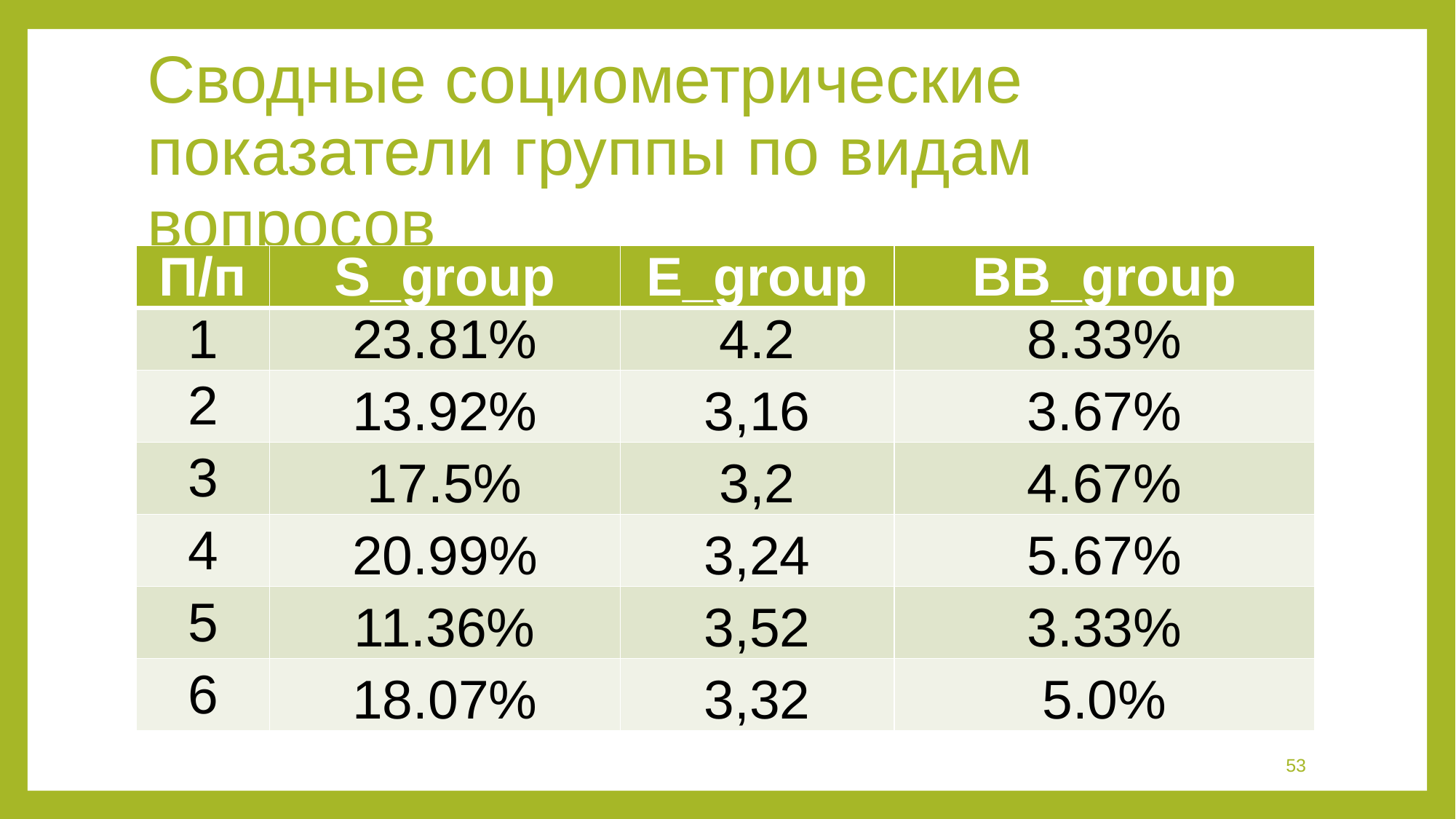

# Сводные социометрические показатели группы по видам вопросов
| П/п | S\_group | E\_group | BB\_group |
| --- | --- | --- | --- |
| 1 | 23.81% | 4.2 | 8.33% |
| 2 | 13.92% | 3,16 | 3.67% |
| 3 | 17.5% | 3,2 | 4.67% |
| 4 | 20.99% | 3,24 | 5.67% |
| 5 | 11.36% | 3,52 | 3.33% |
| 6 | 18.07% | 3,32 | 5.0% |
53